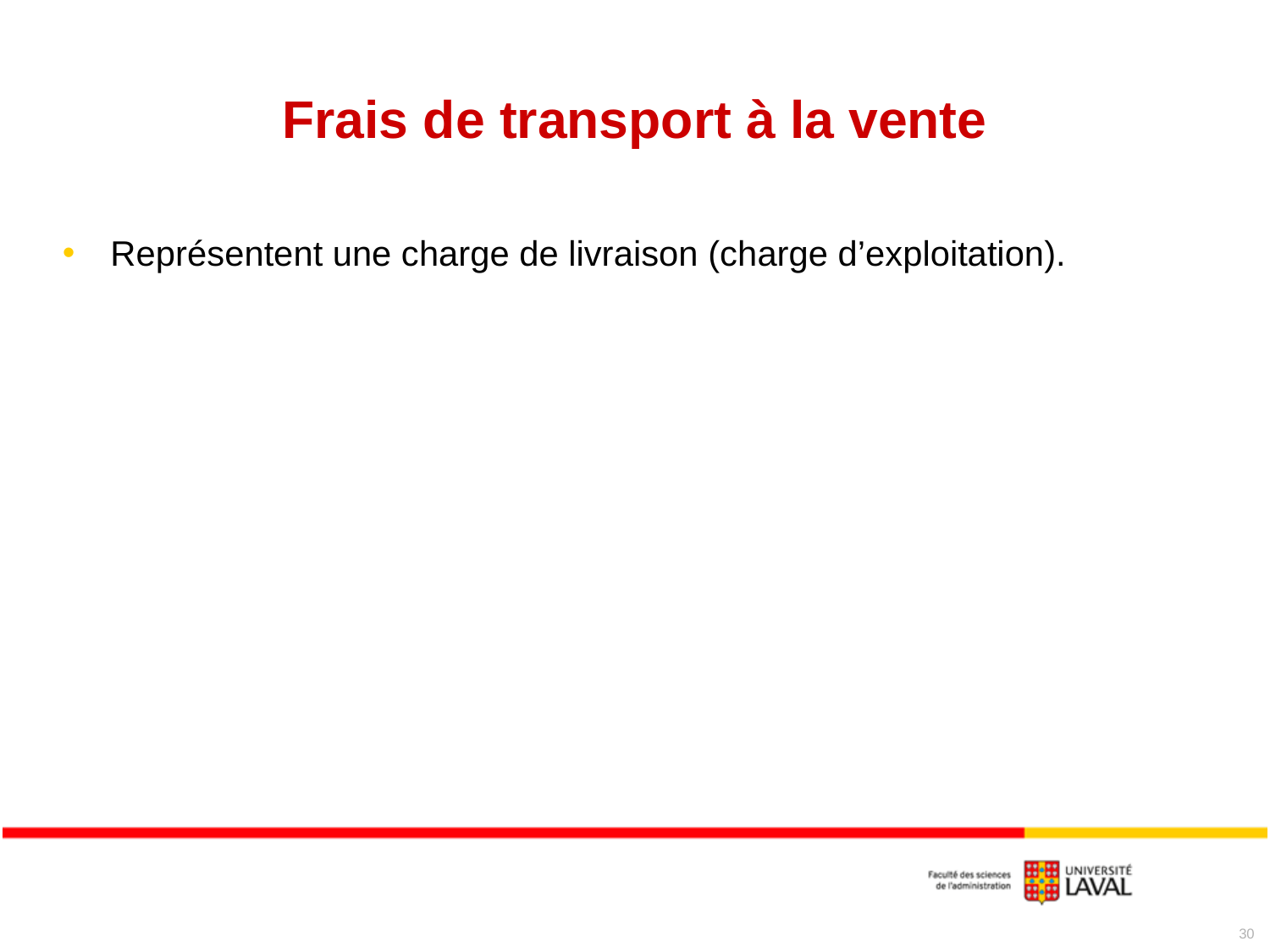

# Frais de transport à la vente
Représentent une charge de livraison (charge d’exploitation).
30